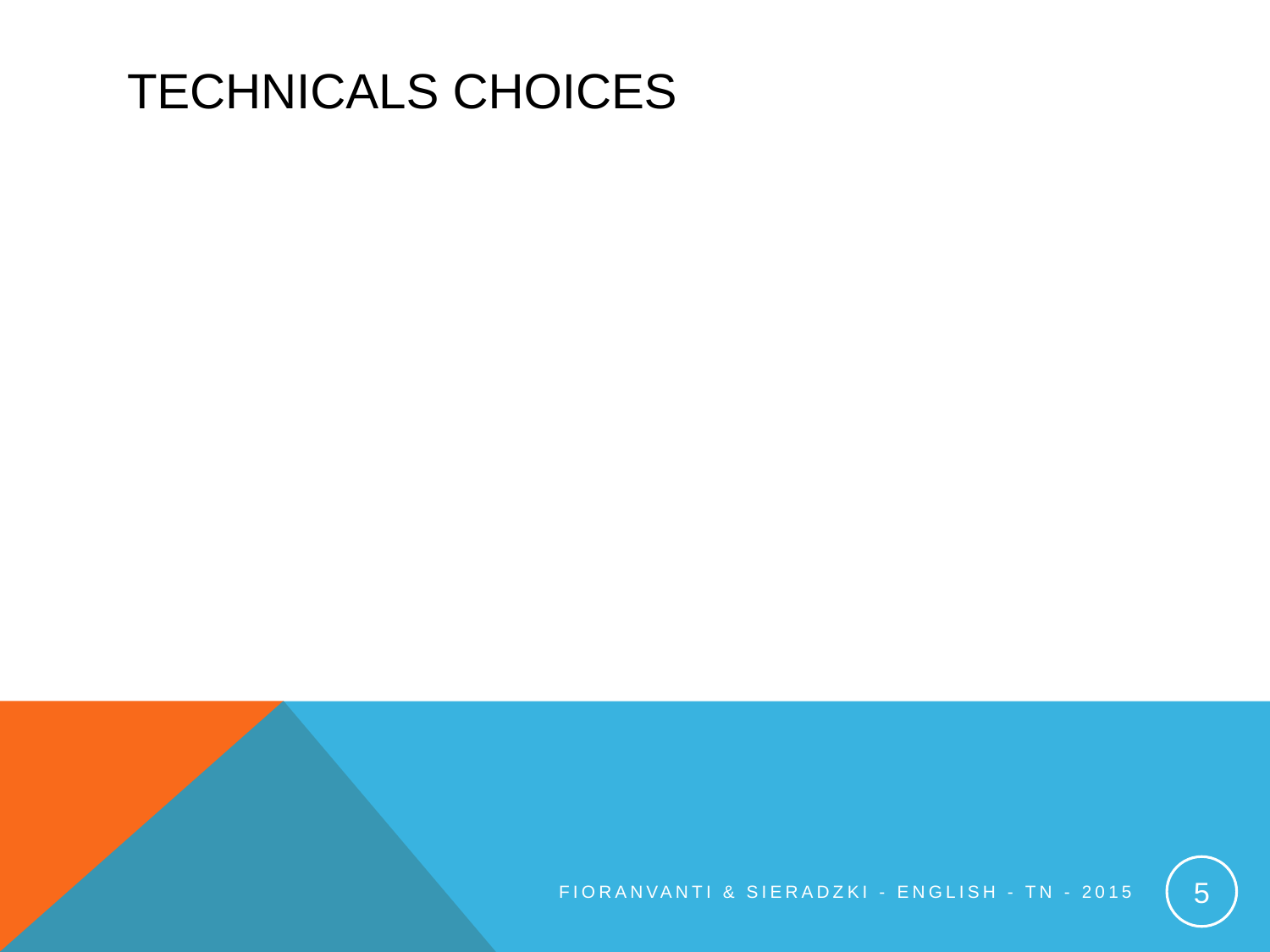

# TECHNICALS CHOICES

5
FIORANVANTI & SIERADZKI - ENGLISH - TN - 2015